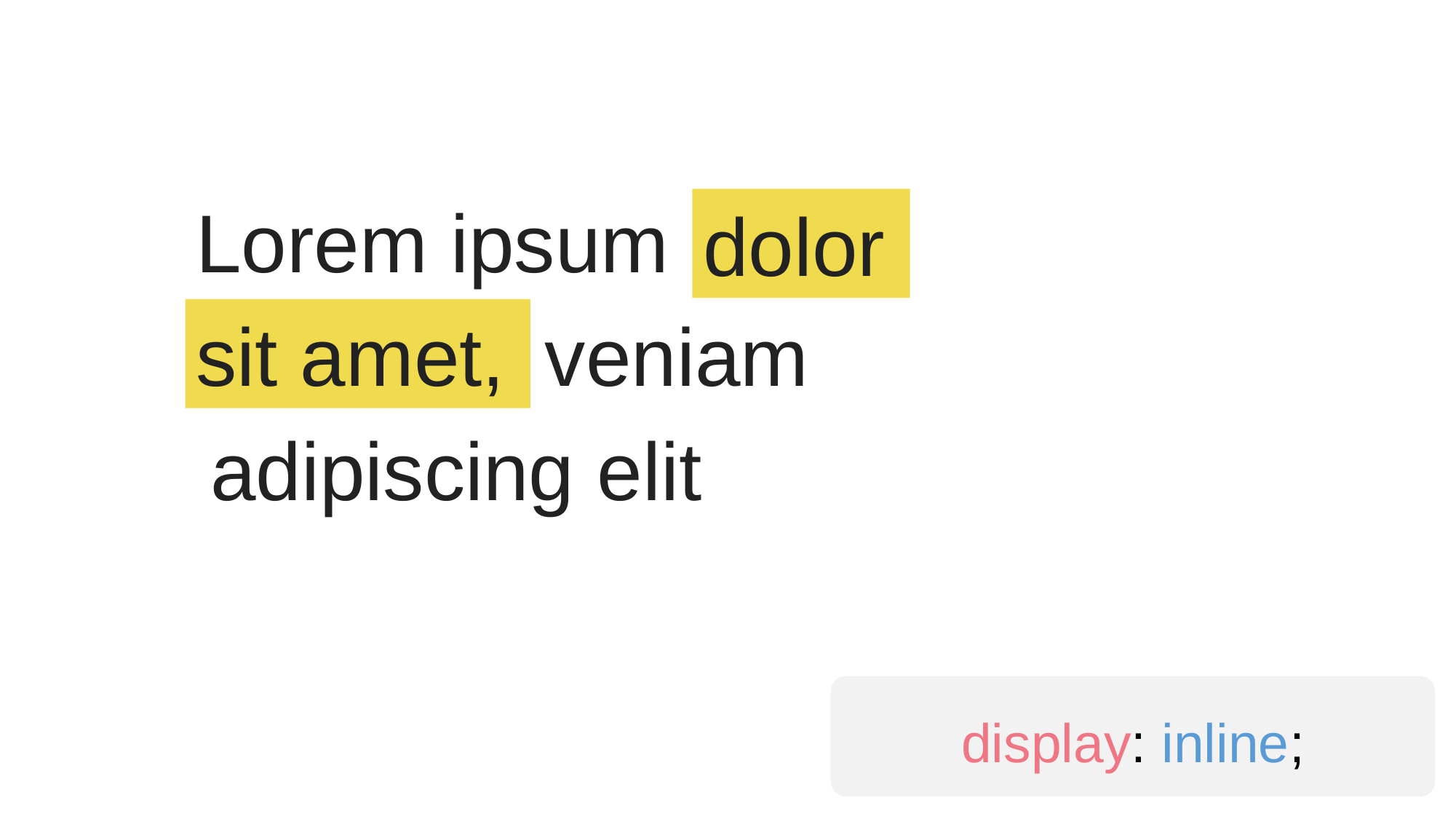

Lorem ipsum
dolor
sit amet,
veniam
adipiscing elit

display: inline;